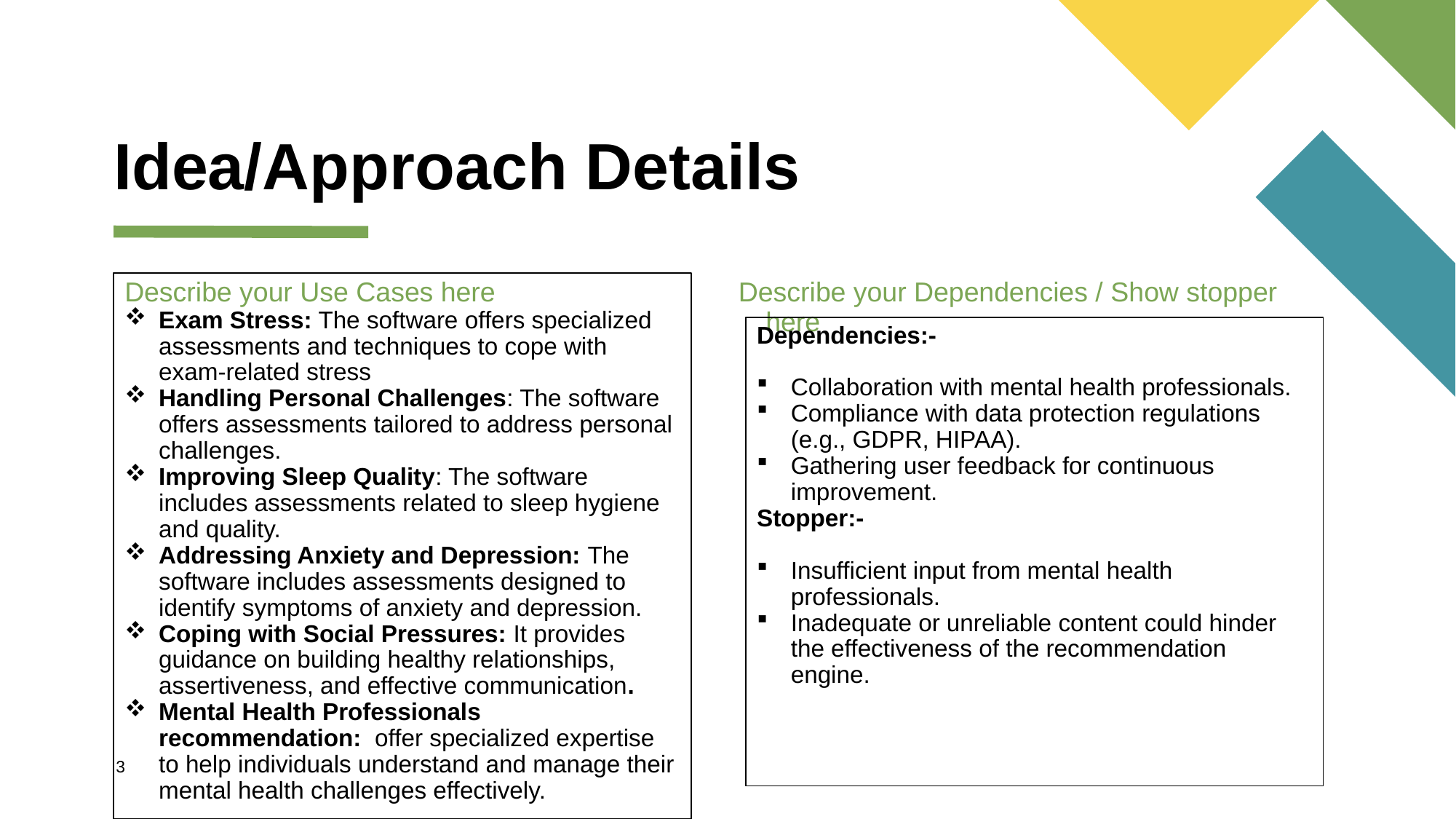

# Idea/Approach Details

Exam Stress: The software offers specialized assessments and techniques to cope with exam-related stress
Handling Personal Challenges: The software offers assessments tailored to address personal challenges.
Improving Sleep Quality: The software includes assessments related to sleep hygiene and quality.
Addressing Anxiety and Depression: The software includes assessments designed to identify symptoms of anxiety and depression.
Coping with Social Pressures: It provides guidance on building healthy relationships, assertiveness, and effective communication.
Mental Health Professionals recommendation:  offer specialized expertise to help individuals understand and manage their mental health challenges effectively.
Describe your Use Cases here
Describe your Dependencies / Show stopper here
Dependencies:-

Collaboration with mental health professionals.
Compliance with data protection regulations (e.g., GDPR, HIPAA).
Gathering user feedback for continuous improvement.
Stopper:-

Insufficient input from mental health professionals.
Inadequate or unreliable content could hinder the effectiveness of the recommendation engine.

3